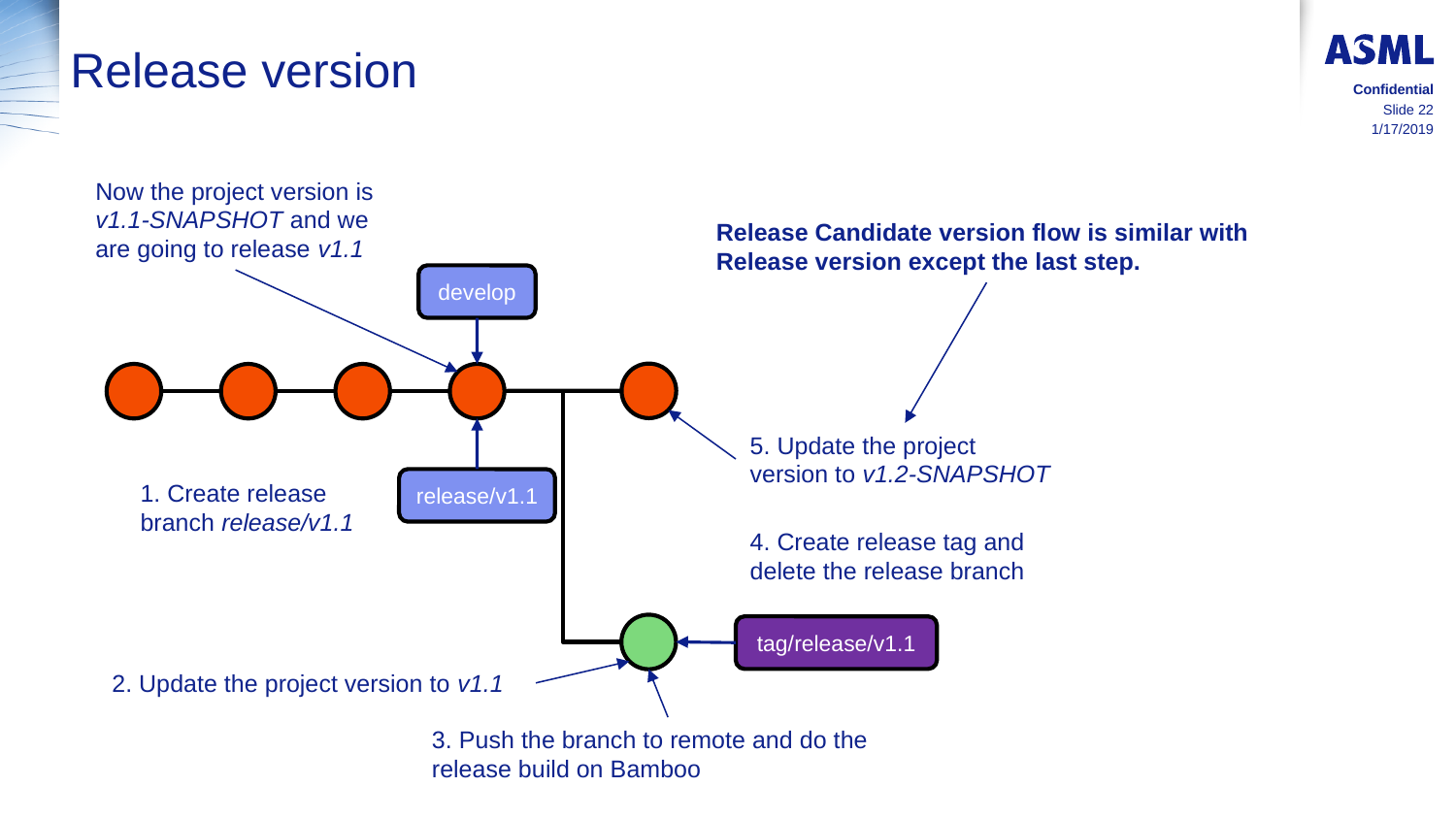

# Release version
Confidential
Slide 22
1/17/2019
Now the project version is v1.1-SNAPSHOT and we are going to release v1.1
Release Candidate version flow is similar with Release version except the last step.
develop

5. Update the project version to v1.2-SNAPSHOT
release/v1.1
1. Create release branch release/v1.1
4. Create release tag and delete the release branch

tag/release/v1.1
2. Update the project version to v1.1
3. Push the branch to remote and do the release build on Bamboo